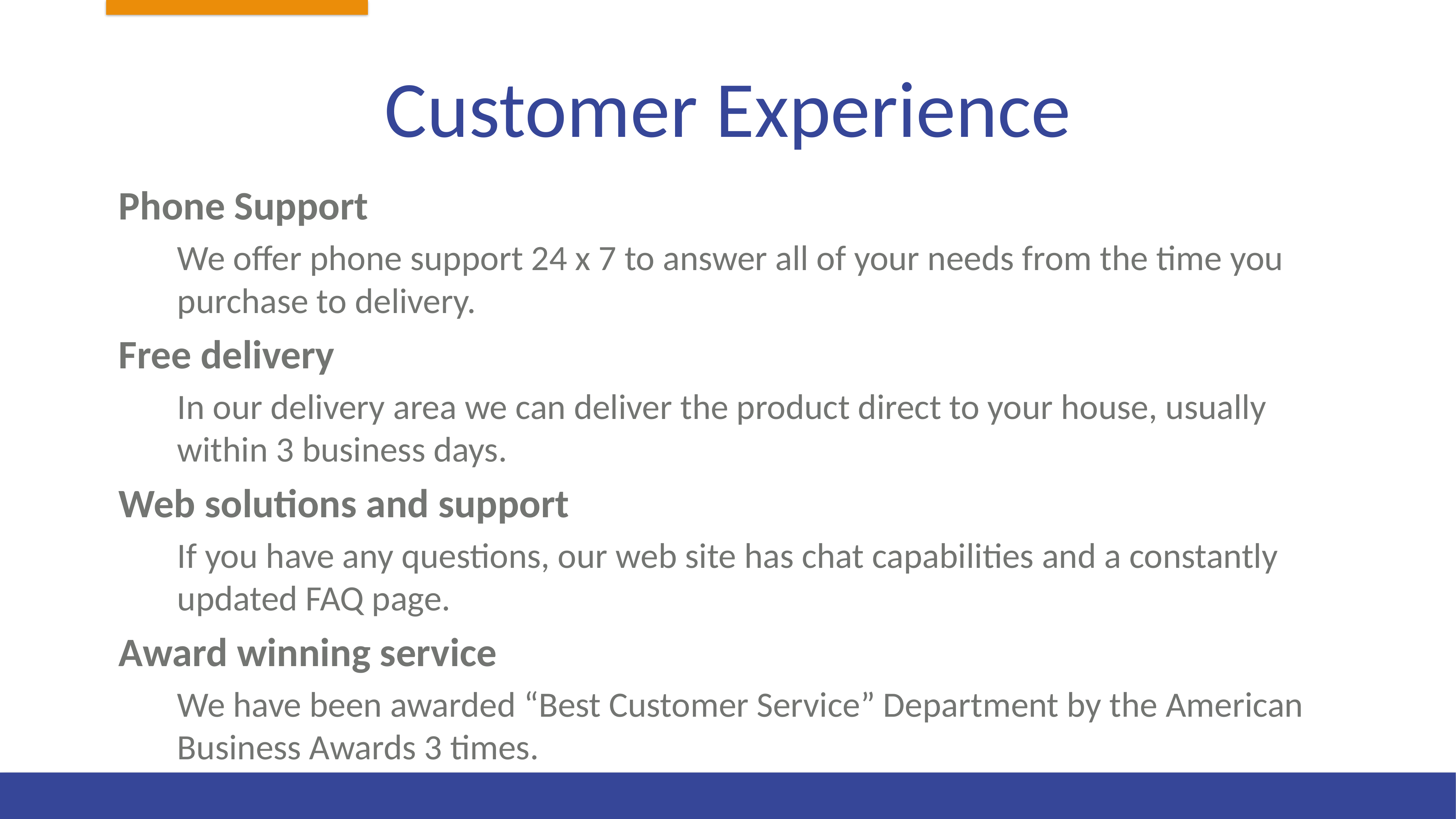

# Customer Experience
Phone Support
We offer phone support 24 x 7 to answer all of your needs from the time you purchase to delivery.
Free delivery
In our delivery area we can deliver the product direct to your house, usually within 3 business days.
Web solutions and support
If you have any questions, our web site has chat capabilities and a constantly updated FAQ page.
Award winning service
We have been awarded “Best Customer Service” Department by the American Business Awards 3 times.